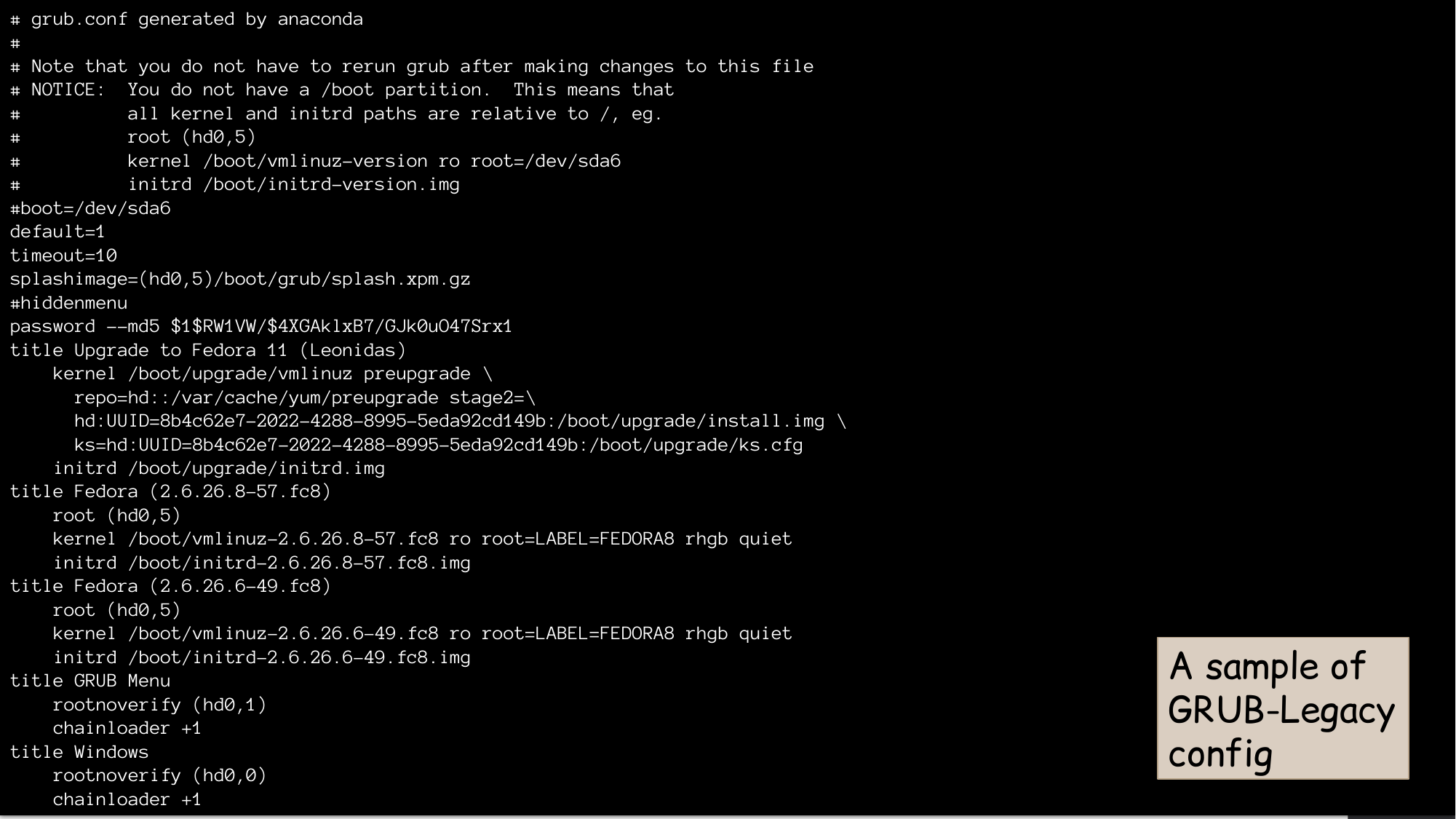

# grub.conf generated by anaconda
#
# Note that you do not have to rerun grub after making changes to this file
# NOTICE:  You do not have a /boot partition.  This means that
#          all kernel and initrd paths are relative to /, eg.
#          root (hd0,5)
#          kernel /boot/vmlinuz-version ro root=/dev/sda6
#          initrd /boot/initrd-version.img
#boot=/dev/sda6
default=1
timeout=10
splashimage=(hd0,5)/boot/grub/splash.xpm.gz
#hiddenmenu
password --md5 $1$RW1VW/$4XGAklxB7/GJk0uO47Srx1
title Upgrade to Fedora 11 (Leonidas)
    kernel /boot/upgrade/vmlinuz preupgrade \
      repo=hd::/var/cache/yum/preupgrade stage2=\
      hd:UUID=8b4c62e7-2022-4288-8995-5eda92cd149b:/boot/upgrade/install.img \
      ks=hd:UUID=8b4c62e7-2022-4288-8995-5eda92cd149b:/boot/upgrade/ks.cfg
    initrd /boot/upgrade/initrd.img
title Fedora (2.6.26.8-57.fc8)
    root (hd0,5)
    kernel /boot/vmlinuz-2.6.26.8-57.fc8 ro root=LABEL=FEDORA8 rhgb quiet
    initrd /boot/initrd-2.6.26.8-57.fc8.img
title Fedora (2.6.26.6-49.fc8)
    root (hd0,5)
    kernel /boot/vmlinuz-2.6.26.6-49.fc8 ro root=LABEL=FEDORA8 rhgb quiet
    initrd /boot/initrd-2.6.26.6-49.fc8.img
title GRUB Menu
    rootnoverify (hd0,1)
    chainloader +1
title Windows
    rootnoverify (hd0,0)
    chainloader +1
#

A sample of GRUB-Legacy config